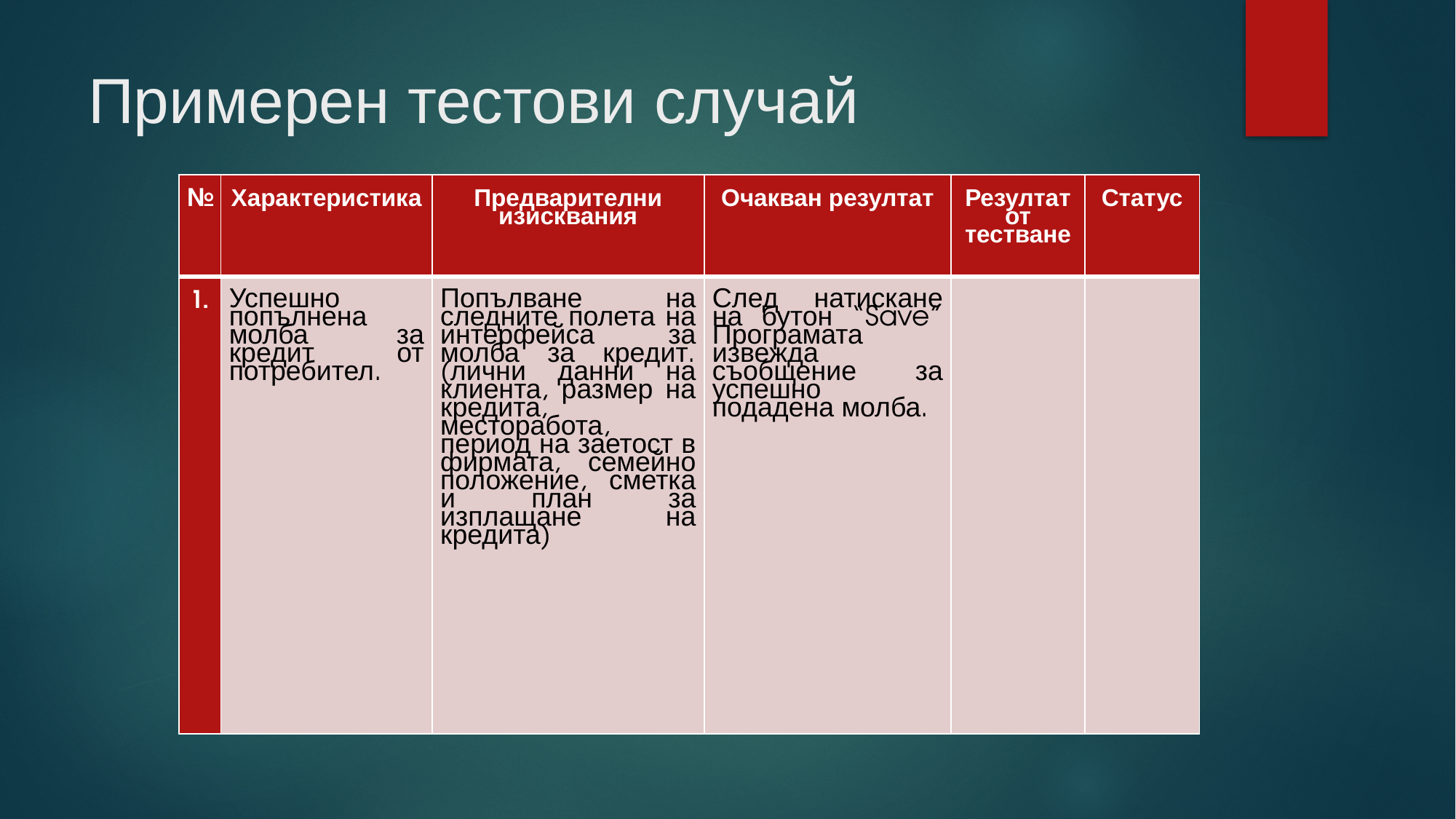

# Примерен тестови случай
| № | Характеристика | Предварителни изисквания | Очакван резултат | Резултат от тестване | Статус |
| --- | --- | --- | --- | --- | --- |
| 1. | Успешно попълнена молба за кредит от потребител. | Попълване на следните полета на интерфейса за молба за кредит. (лични данни на клиента, размер на кредита, месторабота, период на заетост в фирмата, семейно положение, сметка и план за изплащане на кредита) | След натискане на бутон “Save” Програмата извежда съобщение за успешно подадена молба. |  |  |